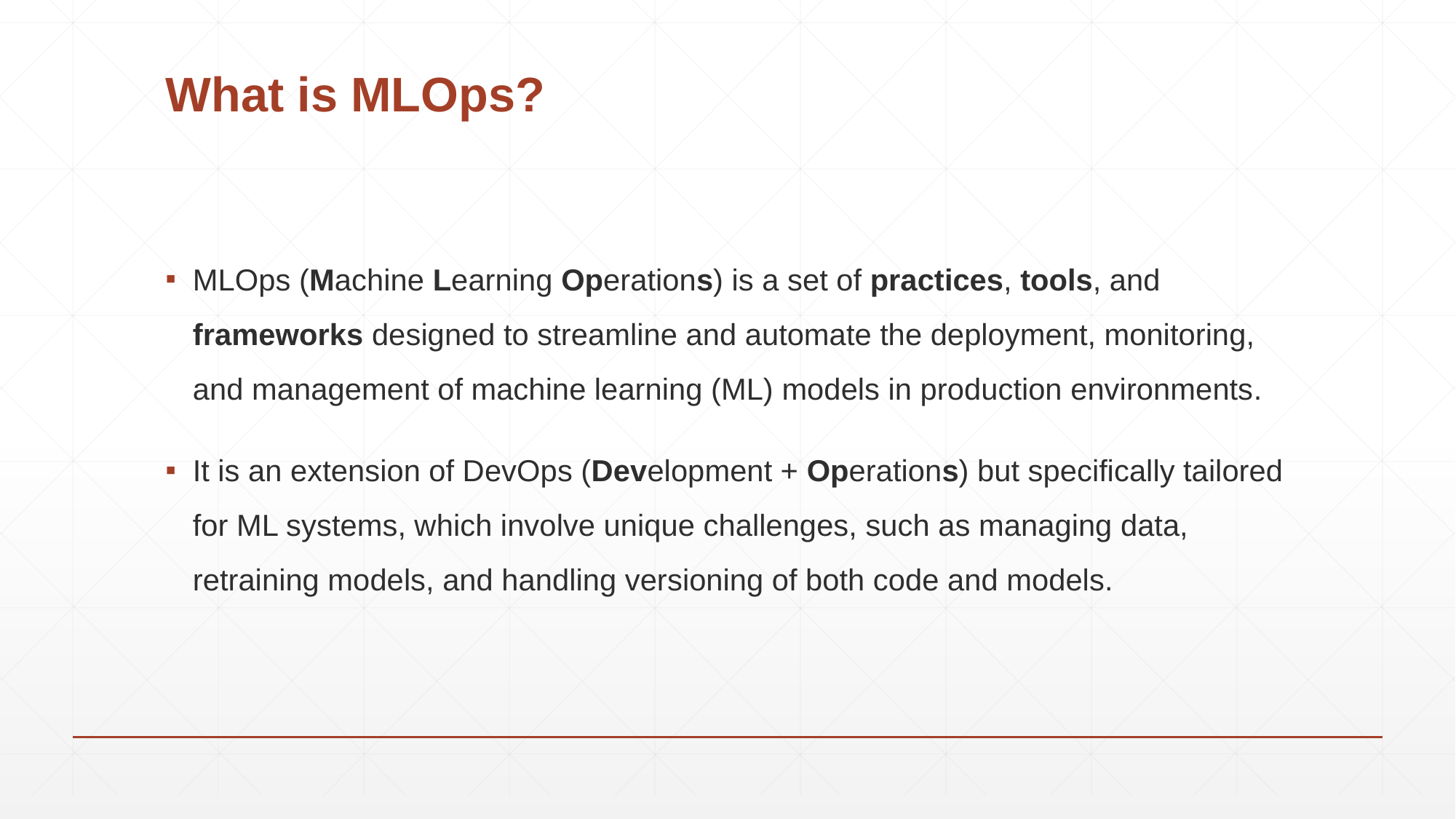

# What is MLOps?
MLOps (Machine Learning Operations) is a set of practices, tools, and frameworks designed to streamline and automate the deployment, monitoring, and management of machine learning (ML) models in production environments.
It is an extension of DevOps (Development + Operations) but specifically tailored for ML systems, which involve unique challenges, such as managing data, retraining models, and handling versioning of both code and models.